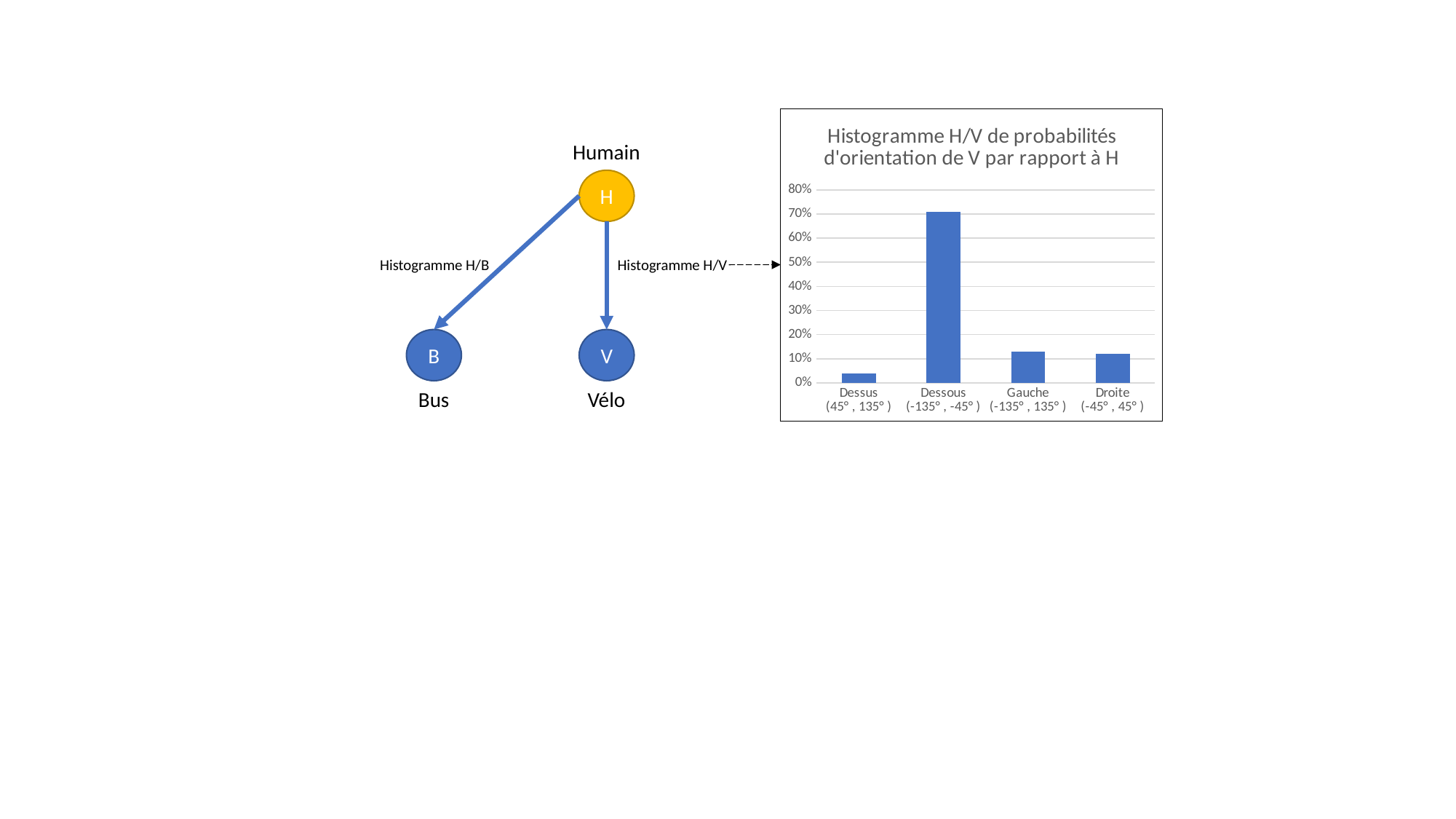

### Chart: Histogramme H/V de probabilités d'orientation de V par rapport à H

| Category | effectif |
|---|---|
| Dessus
(45° , 135° ) | 0.04 |
| Dessous
(-135° , -45° ) | 0.71 |
| Gauche
(-135° , 135° ) | 0.13 |
| Droite
(-45° , 45° ) | 0.12 |
Humain
H
Histogramme H/B
Histogramme H/V
B
V
Bus
Vélo